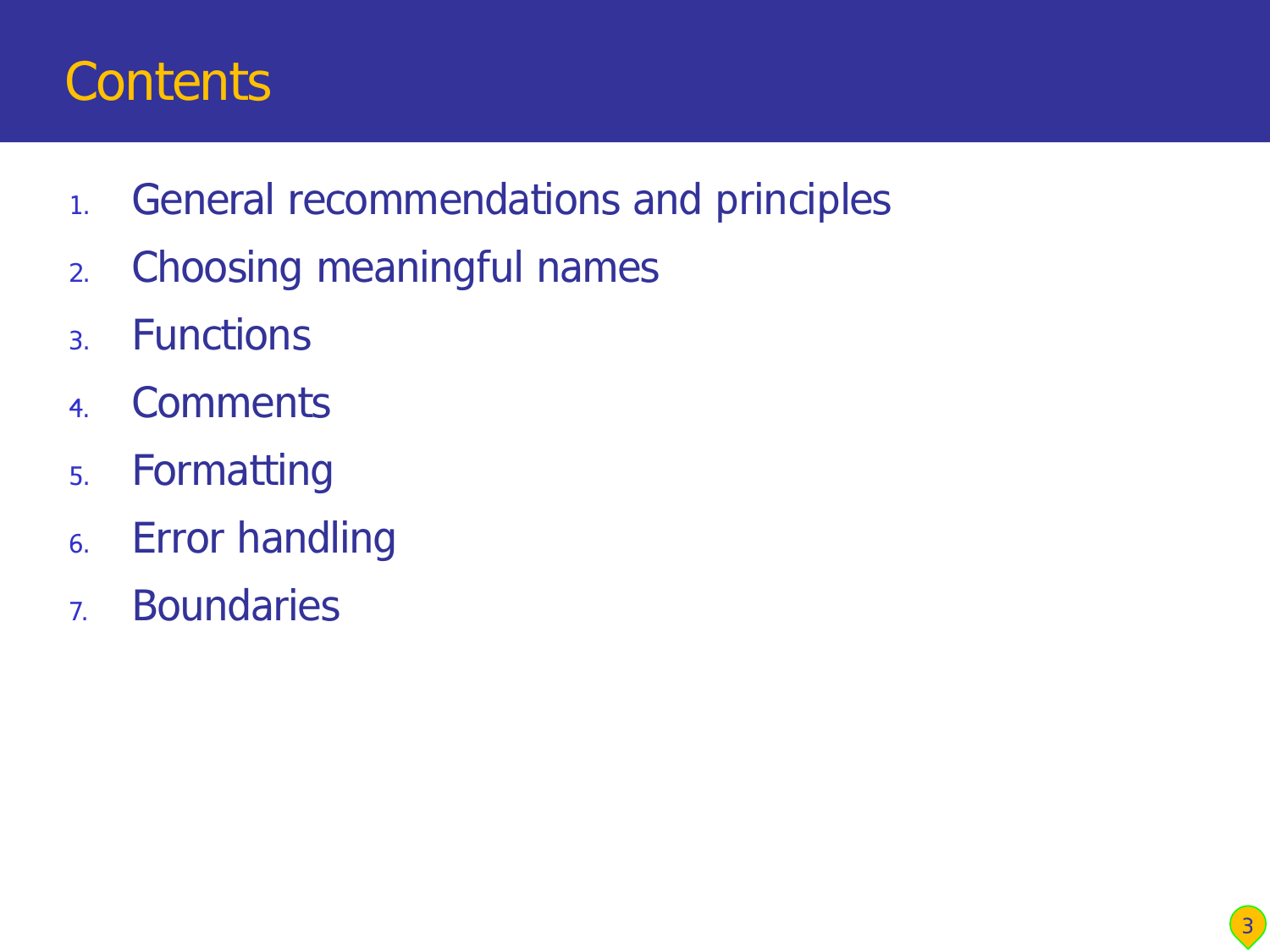

# Contents
General recommendations and principles
Choosing meaningful names
Functions
Comments
Formatting
Error handling
Boundaries

3